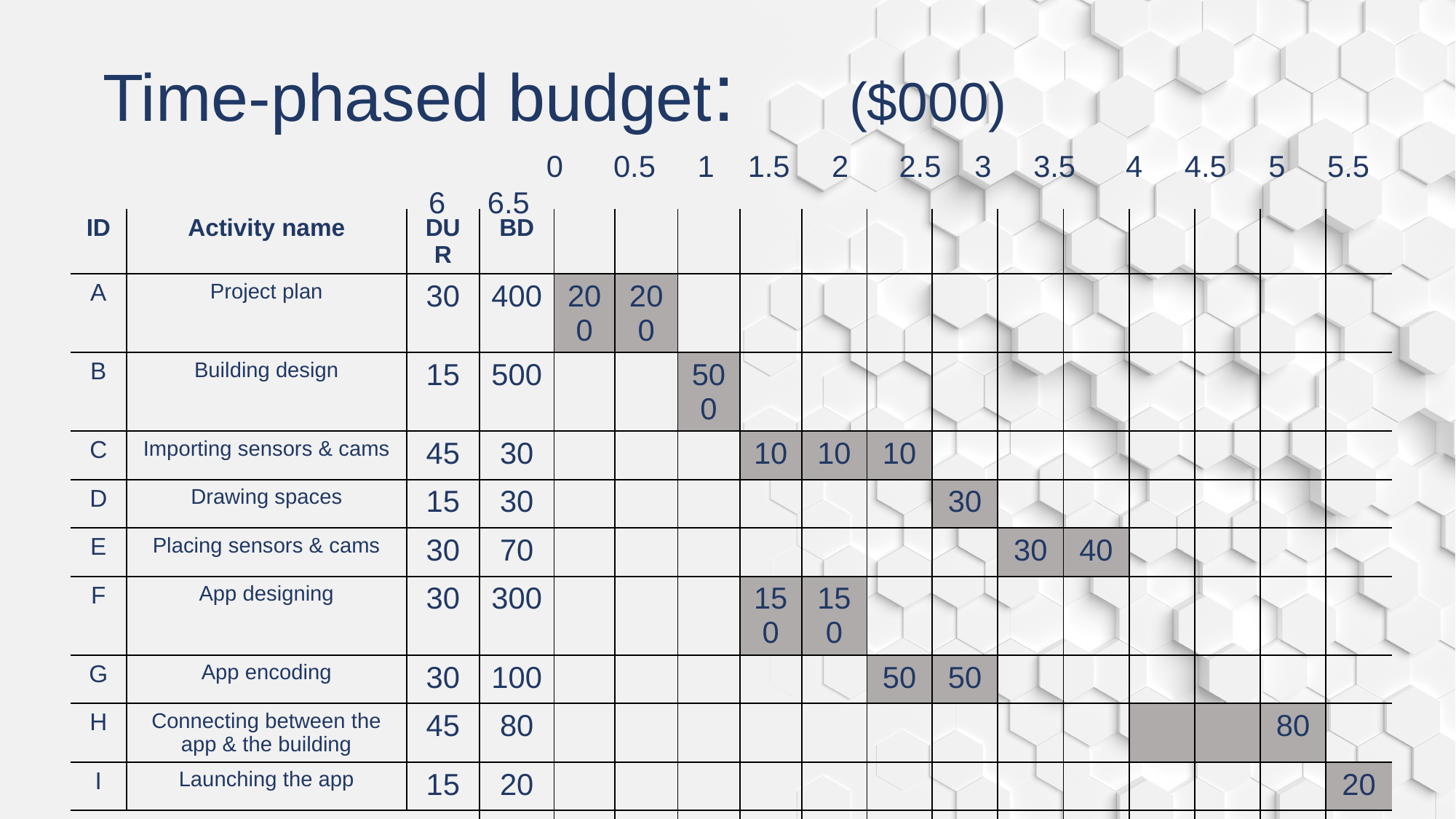

# Time-phased budget:     ($000)
                 0      0.5     1    1.5     2      2.5    3     3.5      4     4.5     5     5.5     6     6.5
| ID | Activity name | DUR | BD |  |  |  |  |  |  |  |  |  |  |  |  |  |
| --- | --- | --- | --- | --- | --- | --- | --- | --- | --- | --- | --- | --- | --- | --- | --- | --- |
| A | Project plan | 30 | 400 | 200 | 200 |  |  |  |  |  |  |  |  |  |  |  |
| B | Building design | 15 | 500 |  |  | 500 |  |  |  |  |  |  |  |  |  |  |
| C | Importing sensors & cams | 45 | 30 |  |  |  | 10 | 10 | 10 |  |  |  |  |  |  |  |
| D | Drawing spaces | 15 | 30 |  |  |  |  |  |  | 30 |  |  |  |  |  |  |
| E | Placing sensors & cams | 30 | 70 |  |  |  |  |  |  |  | 30 | 40 |  |  |  |  |
| F | App designing | 30 | 300 |  |  |  | 150 | 150 |  |  |  |  |  |  |  |  |
| G | App encoding | 30 | 100 |  |  |  |  |  | 50 | 50 |  |  |  |  |  |  |
| H | Connecting between the app & the building | 45 | 80 |  |  |  |  |  |  |  |  |  |  |  | 80 |  |
| I | Launching the app | 15 | 20 |  |  |  |  |  |  |  |  |  |  |  |  | 20 |
| Total budget in half month |  |  | 1530 | 200 | 200 | 500 | 160 | 160 | 60 | 80 | 30 | 40 | 0 | 0 | 80 | 20 |
| Cumulative |  |  |  | 200 | 400 | 900 | 1060 | 1220 | 1280 | 1360 | 1390 | 1430 | 1430 | 1430 | 1510 | 1530 |